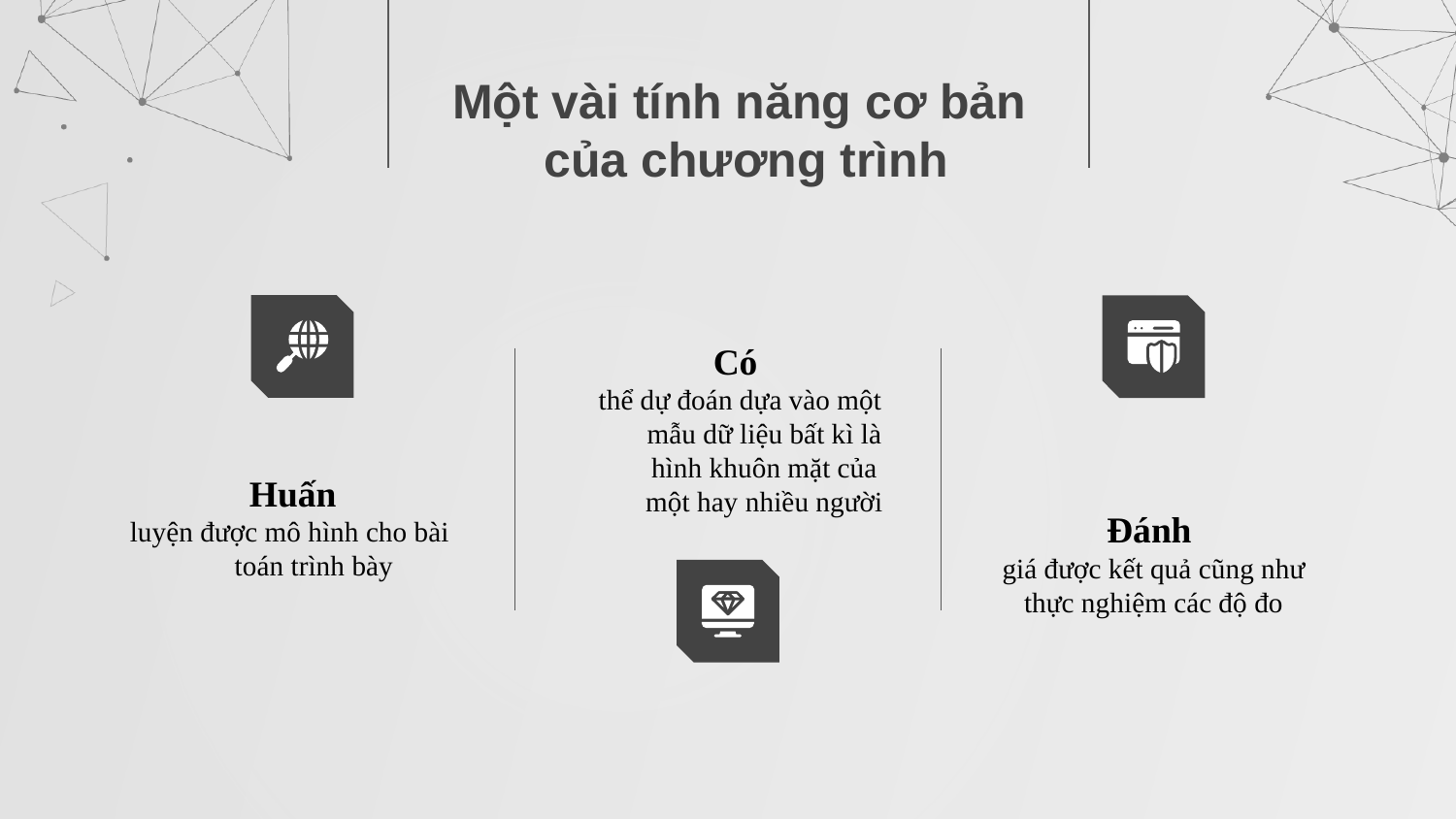

# Một vài tính năng cơ bản của chương trình

Có
thể dự đoán dựa vào một mẫu dữ liệu bất kì là hình khuôn mặt của một hay nhiều người
 Huấn
luyện được mô hình cho bài toán trình bày

Đánh
giá được kết quả cũng như thực nghiệm các độ đo